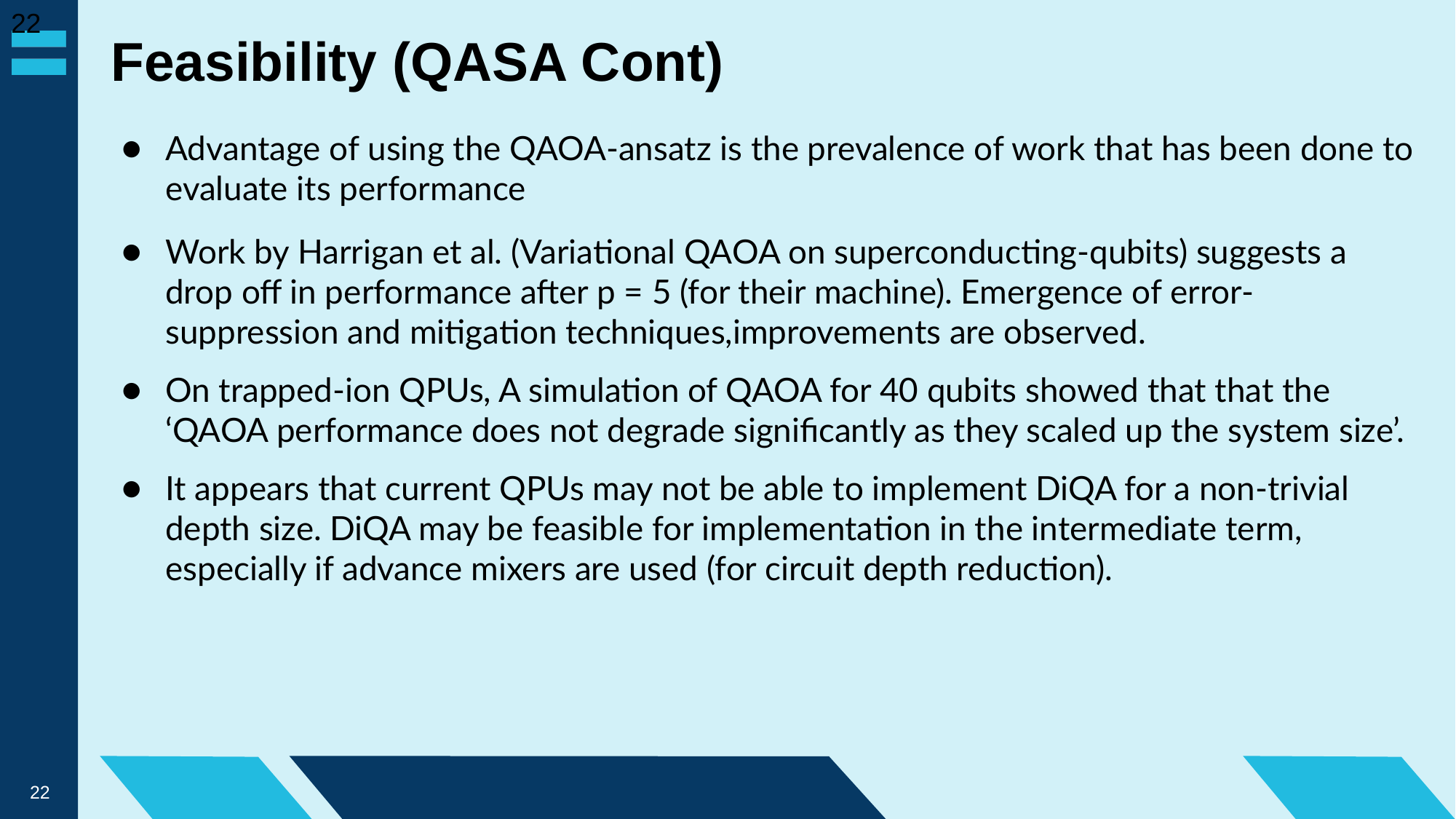

22
# Feasibility (QASA Cont)
Advantage of using the QAOA-ansatz is the prevalence of work that has been done to evaluate its performance

Work by Harrigan et al. (Variational QAOA on superconducting-qubits) suggests a drop off in performance after p = 5 (for their machine). Emergence of error-suppression and mitigation techniques,improvements are observed.

On trapped-ion QPUs, A simulation of QAOA for 40 qubits showed that that the ‘QAOA performance does not degrade significantly as they scaled up the system size’.

It appears that current QPUs may not be able to implement DiQA for a non-trivial depth size. DiQA may be feasible for implementation in the intermediate term, especially if advance mixers are used (for circuit depth reduction).